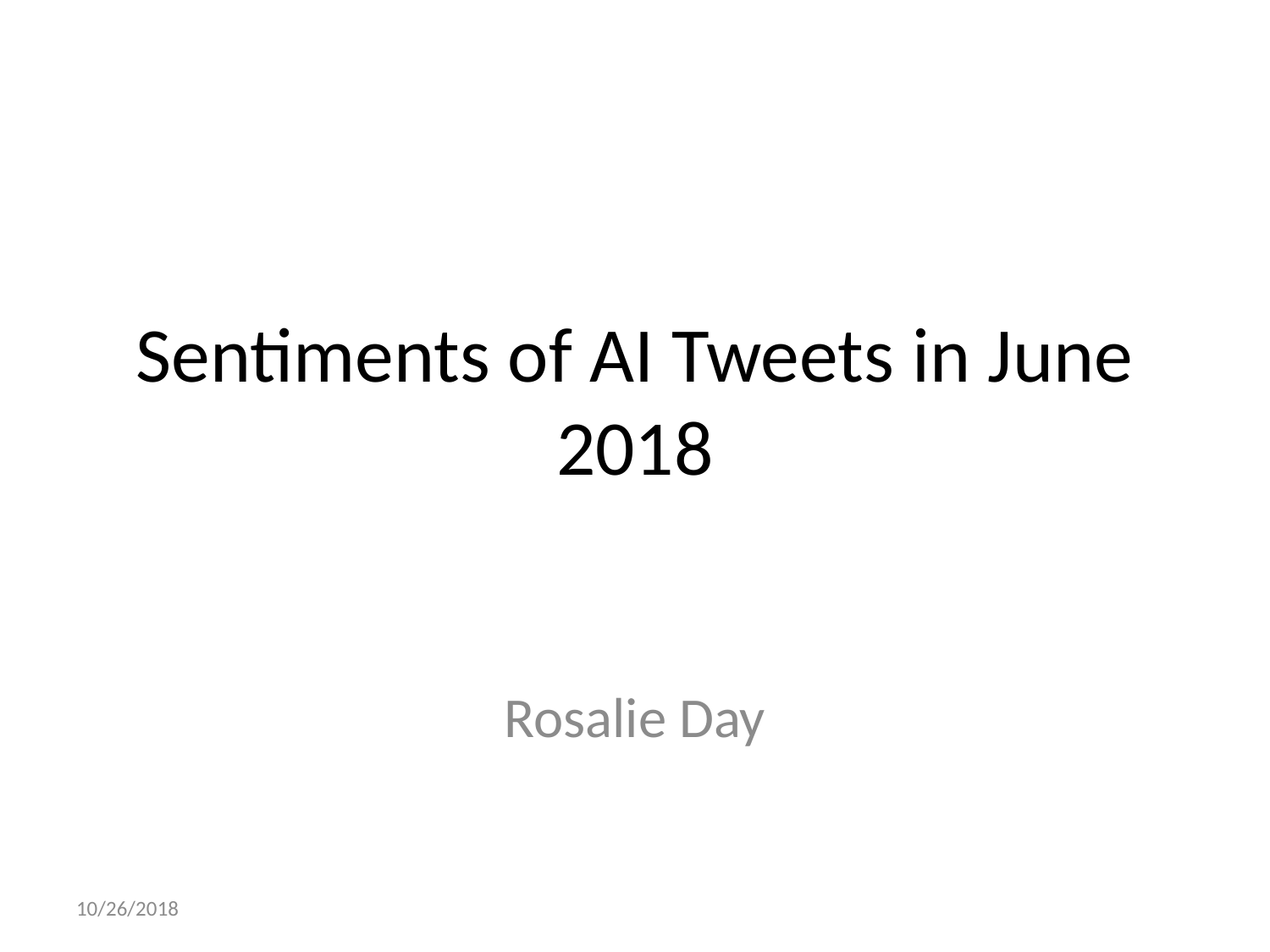

# Sentiments of AI Tweets in June 2018
Rosalie Day
10/26/2018